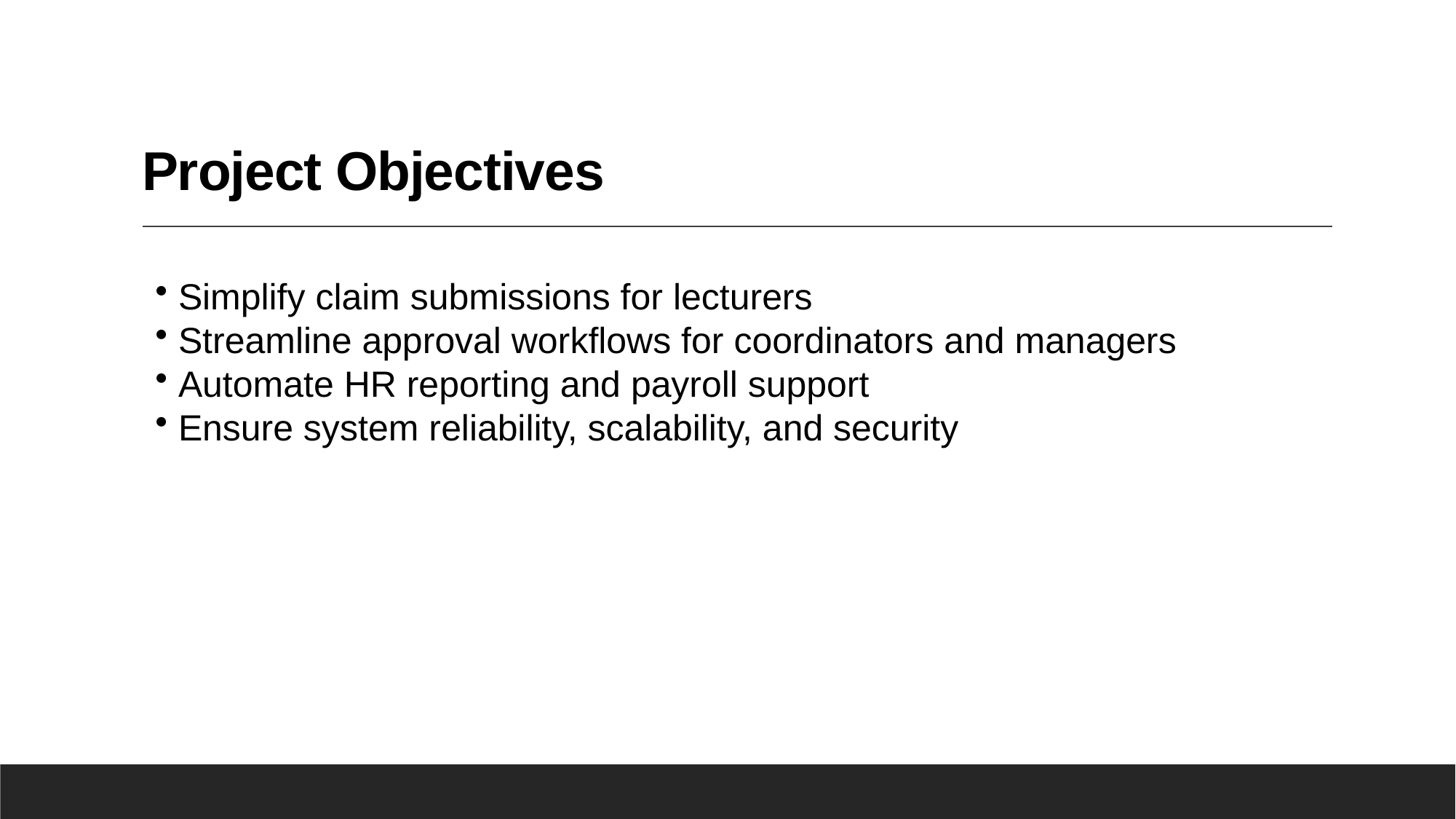

# Project Objectives
 Simplify claim submissions for lecturers
 Streamline approval workflows for coordinators and managers
 Automate HR reporting and payroll support
 Ensure system reliability, scalability, and security